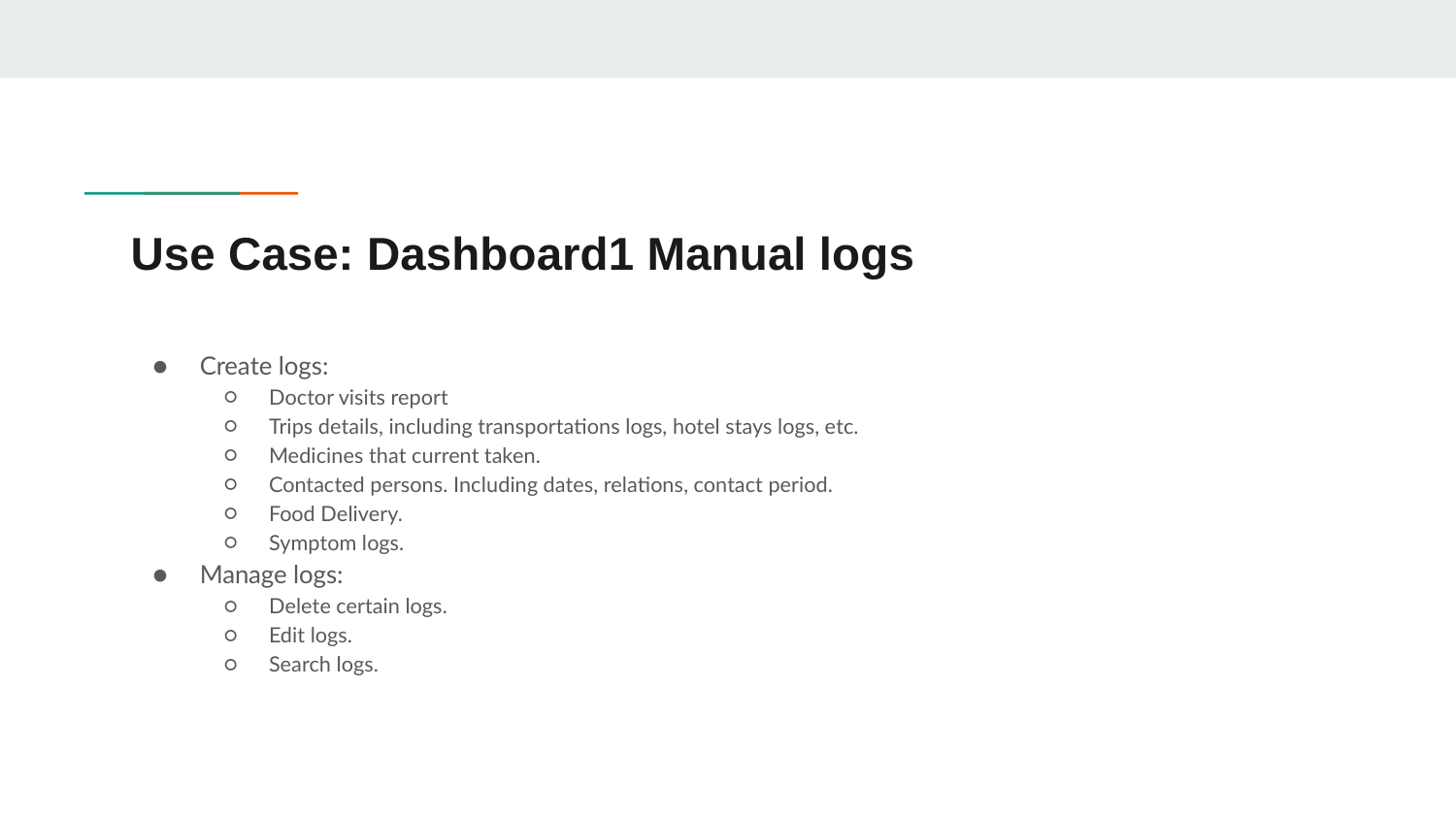

# Use Case: Dashboard1 Manual logs
Create logs:
Doctor visits report
Trips details, including transportations logs, hotel stays logs, etc.
Medicines that current taken.
Contacted persons. Including dates, relations, contact period.
Food Delivery.
Symptom logs.
Manage logs:
Delete certain logs.
Edit logs.
Search logs.